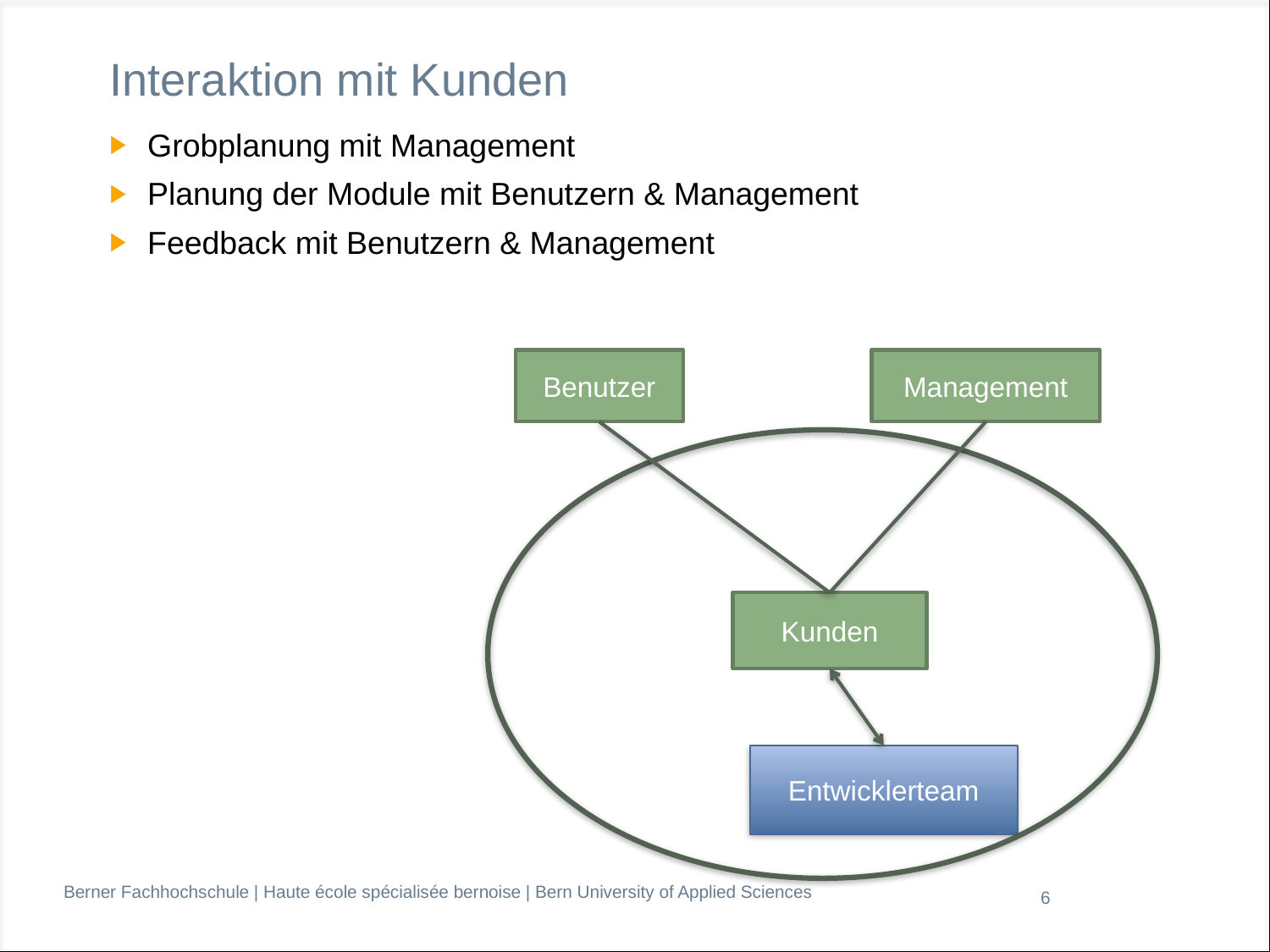

# Interaktion mit Kunden
Grobplanung mit Management
Planung der Module mit Benutzern & Management
Feedback mit Benutzern & Management

Benutzer
Management

Kunden
Entwicklerteam
6